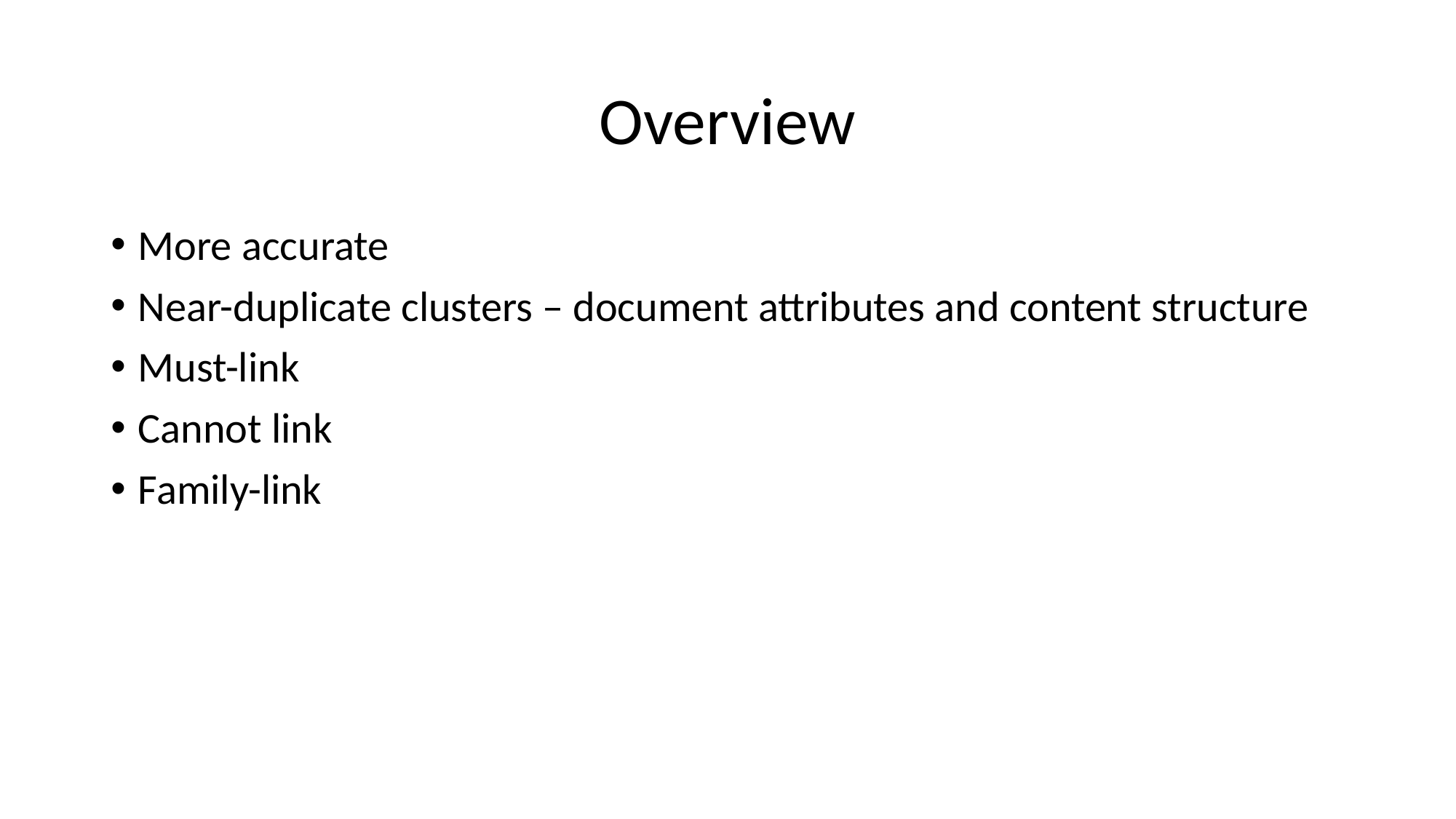

# Overview
More accurate
Near-duplicate clusters – document attributes and content structure
Must-link
Cannot link
Family-link